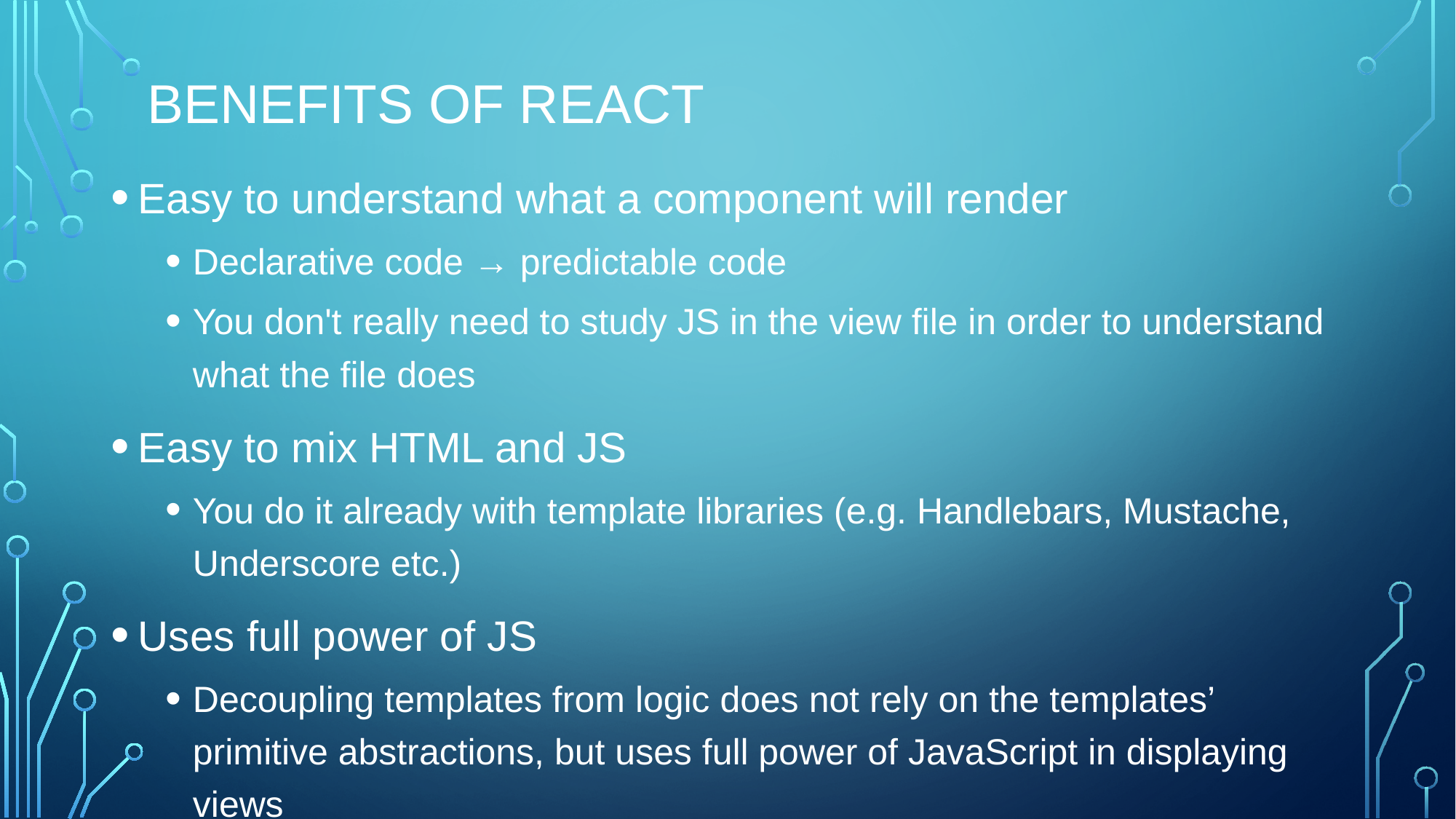

# Benefits of React
Easy to understand what a component will render
Declarative code → predictable code
You don't really need to study JS in the view file in order to understand what the file does
Easy to mix HTML and JS
You do it already with template libraries (e.g. Handlebars, Mustache, Underscore etc.)
Uses full power of JS
Decoupling templates from logic does not rely on the templates’ primitive abstractions, but uses full power of JavaScript in displaying views